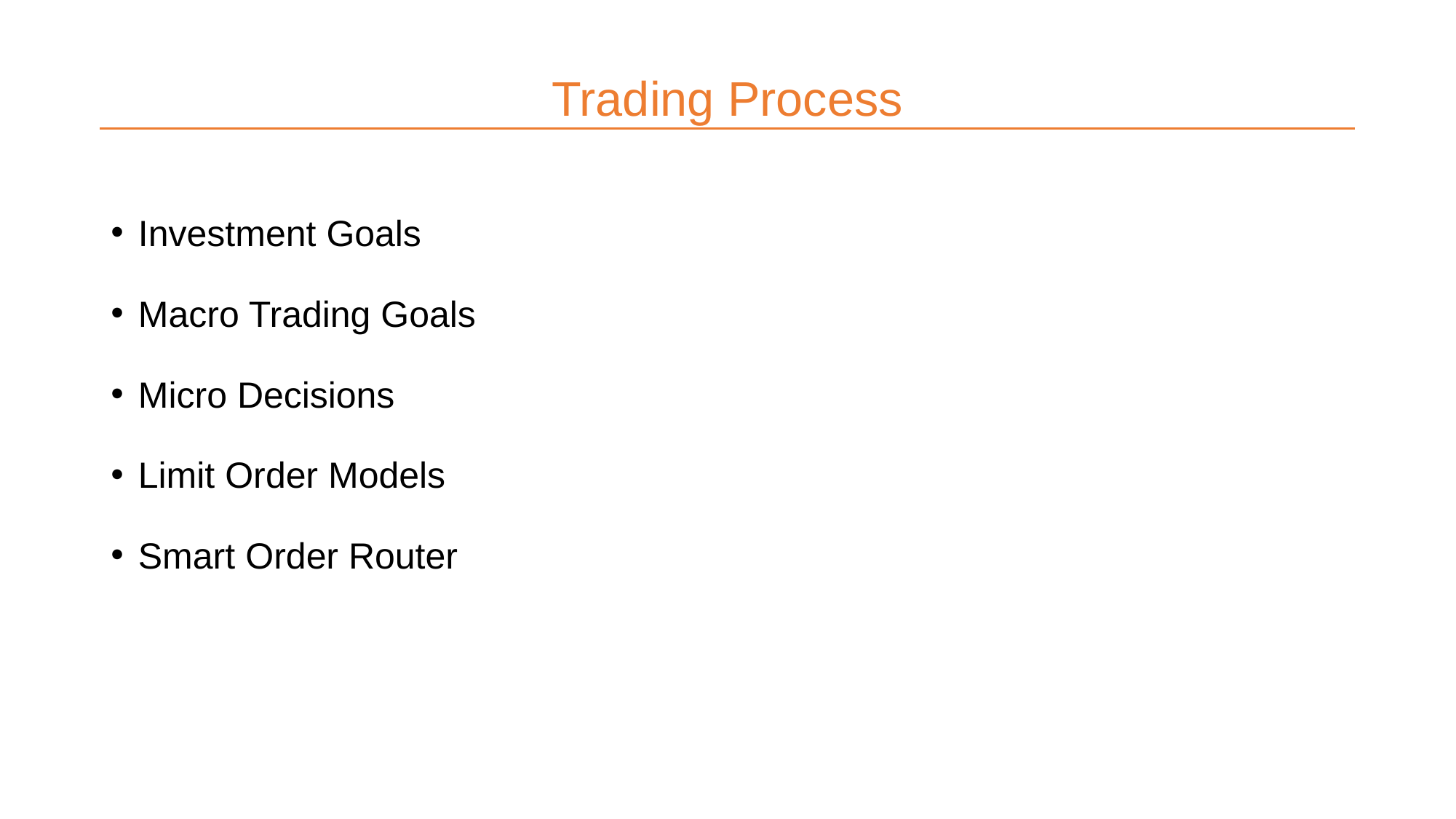

# Trading Process
Investment Goals
Macro Trading Goals
Micro Decisions
Limit Order Models
Smart Order Router